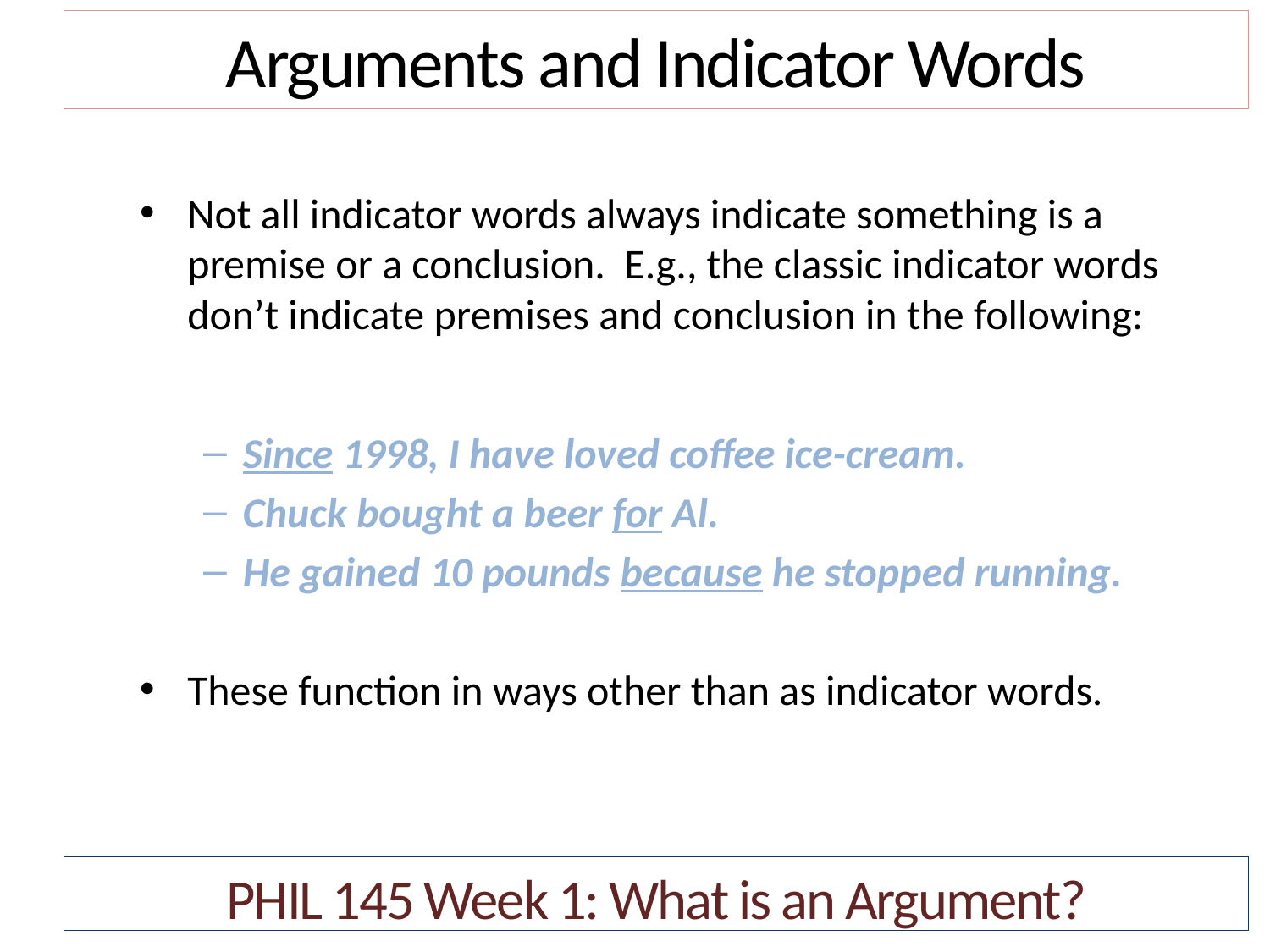

Arguments and Indicator Words
Not all indicator words always indicate something is a premise or a conclusion.  E.g., the classic indicator words don’t indicate premises and conclusion in the following:

Since 1998, I have loved coffee ice-cream.
Chuck bought a beer for Al.
He gained 10 pounds because he stopped running.

These function in ways other than as indicator words.
PHIL 145 Week 1: What is an Argument?